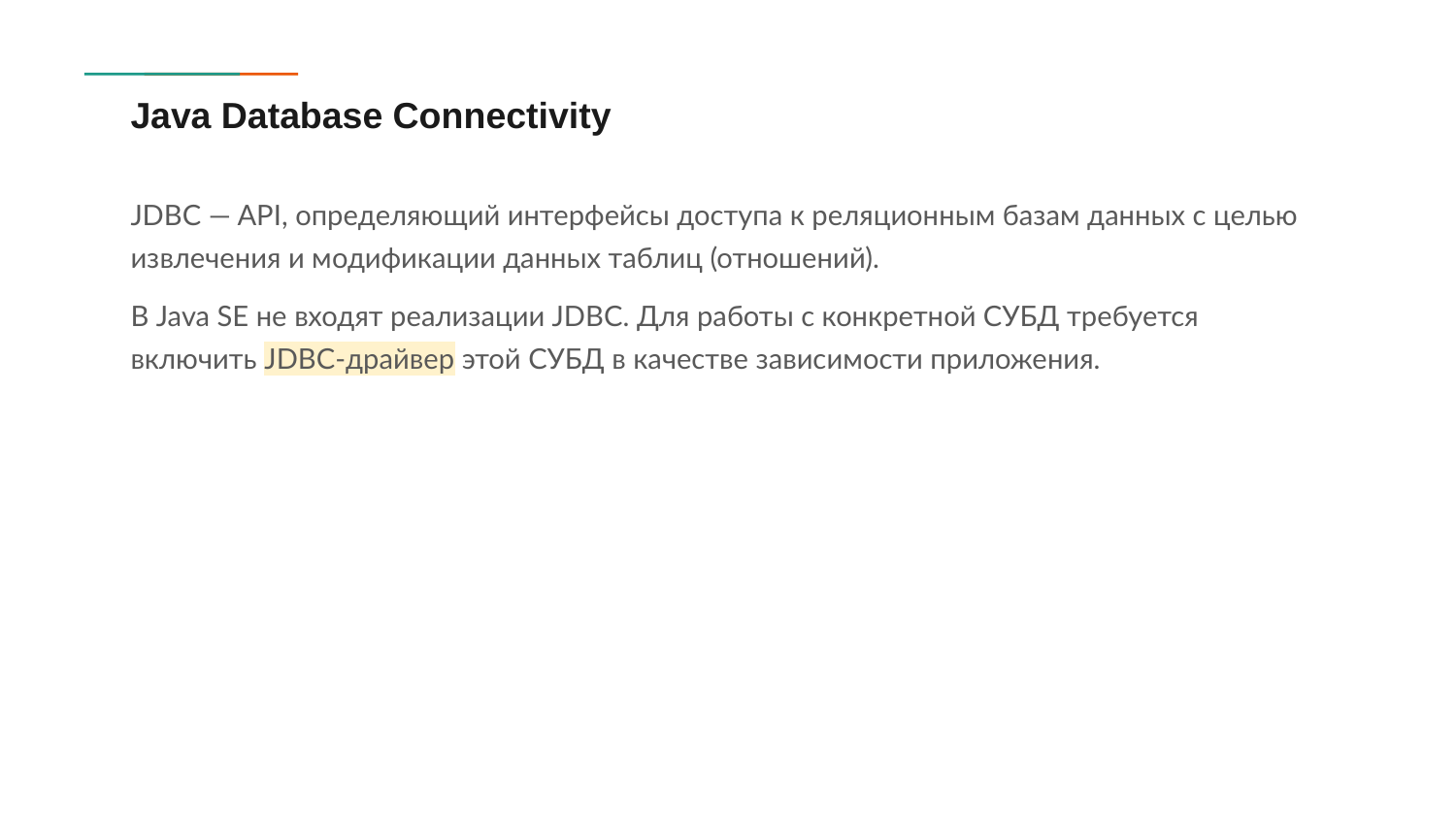

# Java Database Connectivity
JDBC — API, определяющий интерфейсы доступа к реляционным базам данных с целью извлечения и модификации данных таблиц (отношений).
В Java SE не входят реализации JDBC. Для работы с конкретной СУБД требуется включить JDBC-драйвер этой СУБД в качестве зависимости приложения.